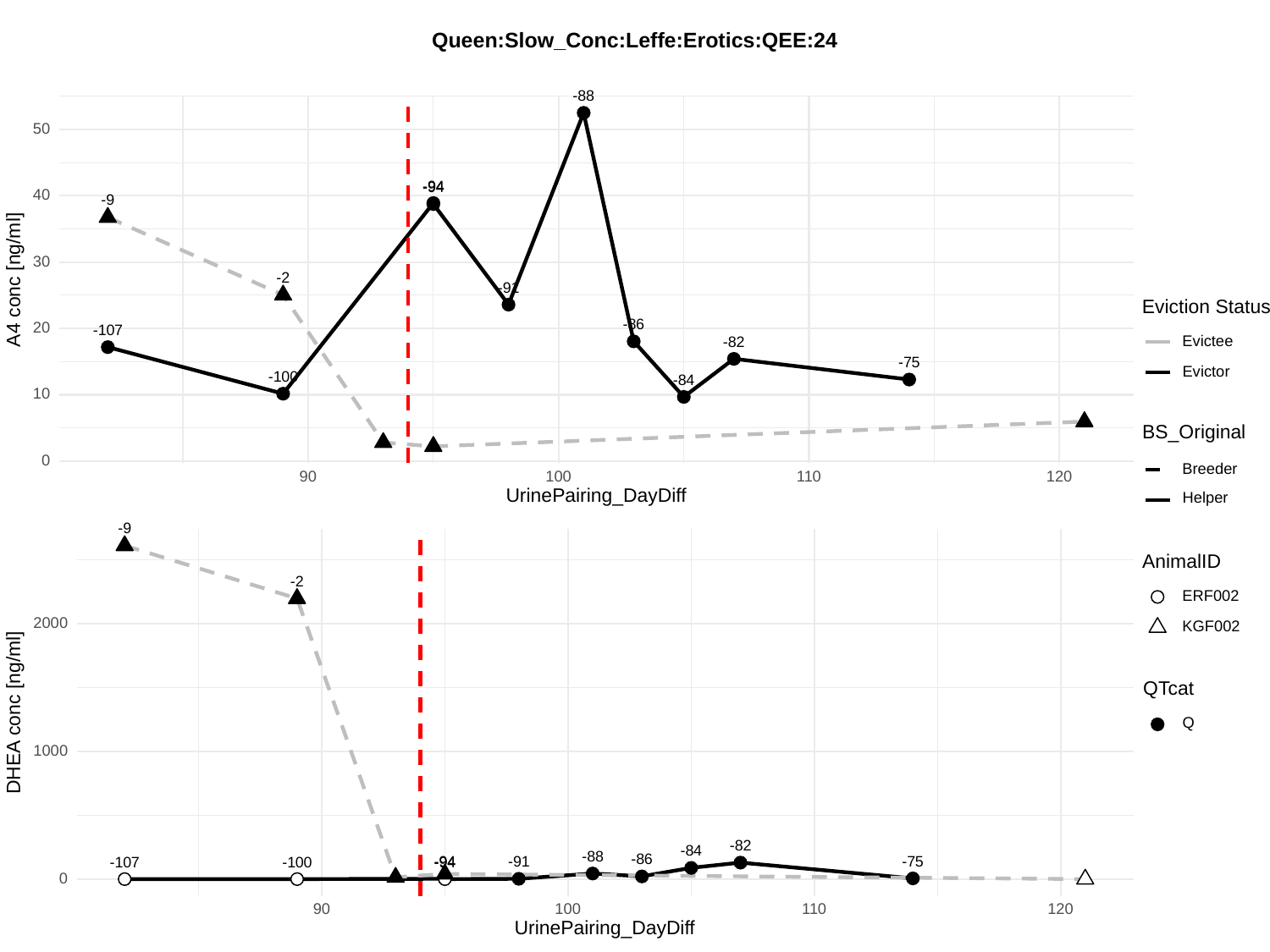

Queen:Slow_Conc:Leffe:Erotics:QEE:24
-88

50

-94
-94
40
-9

30

A4 conc [ng/ml]
-2
-91

Eviction Status
-86
20
-107

Evictee
-82

-75

Evictor
-100

-84

10

BS_Original

0

Breeder

90
100
110
120
UrinePairing_DayDiff
Helper

-9

AnimalID

-2

ERF002
2000

KGF002

QTcat

DHEA conc [ng/ml]
Q

1000

-82
-84
-88
-86

-75
-91
-94
-107
-100
-94

0

90
100
110
120
UrinePairing_DayDiff